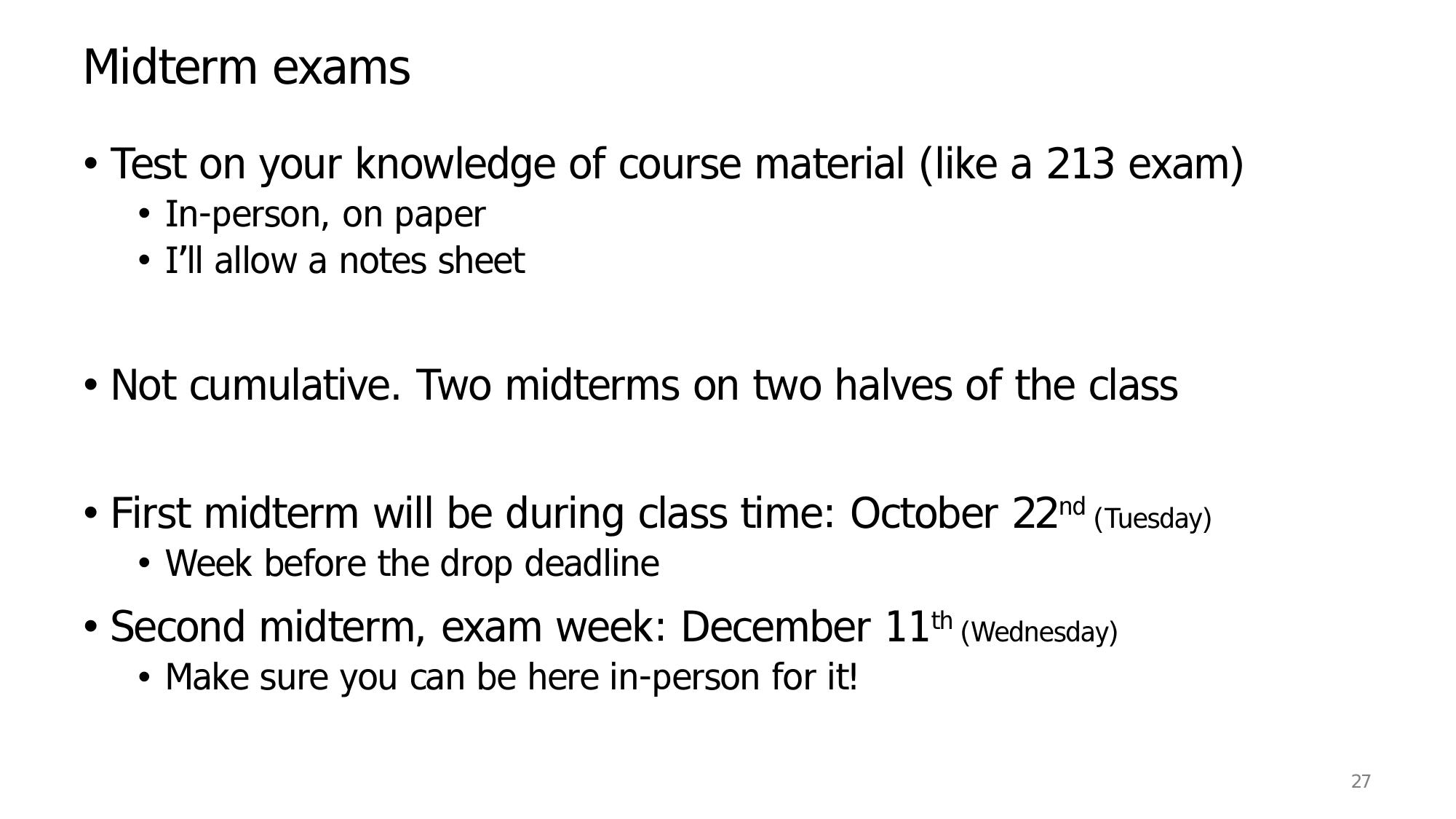

# Midterm exams
Test on your knowledge of course material (like a 213 exam)
In-person, on paper
I’ll allow a notes sheet

Not cumulative. Two midterms on two halves of the class

First midterm will be during class time: October 22nd (Tuesday)
Week before the drop deadline
Second midterm, exam week: December 11th (Wednesday)
Make sure you can be here in-person for it!
27